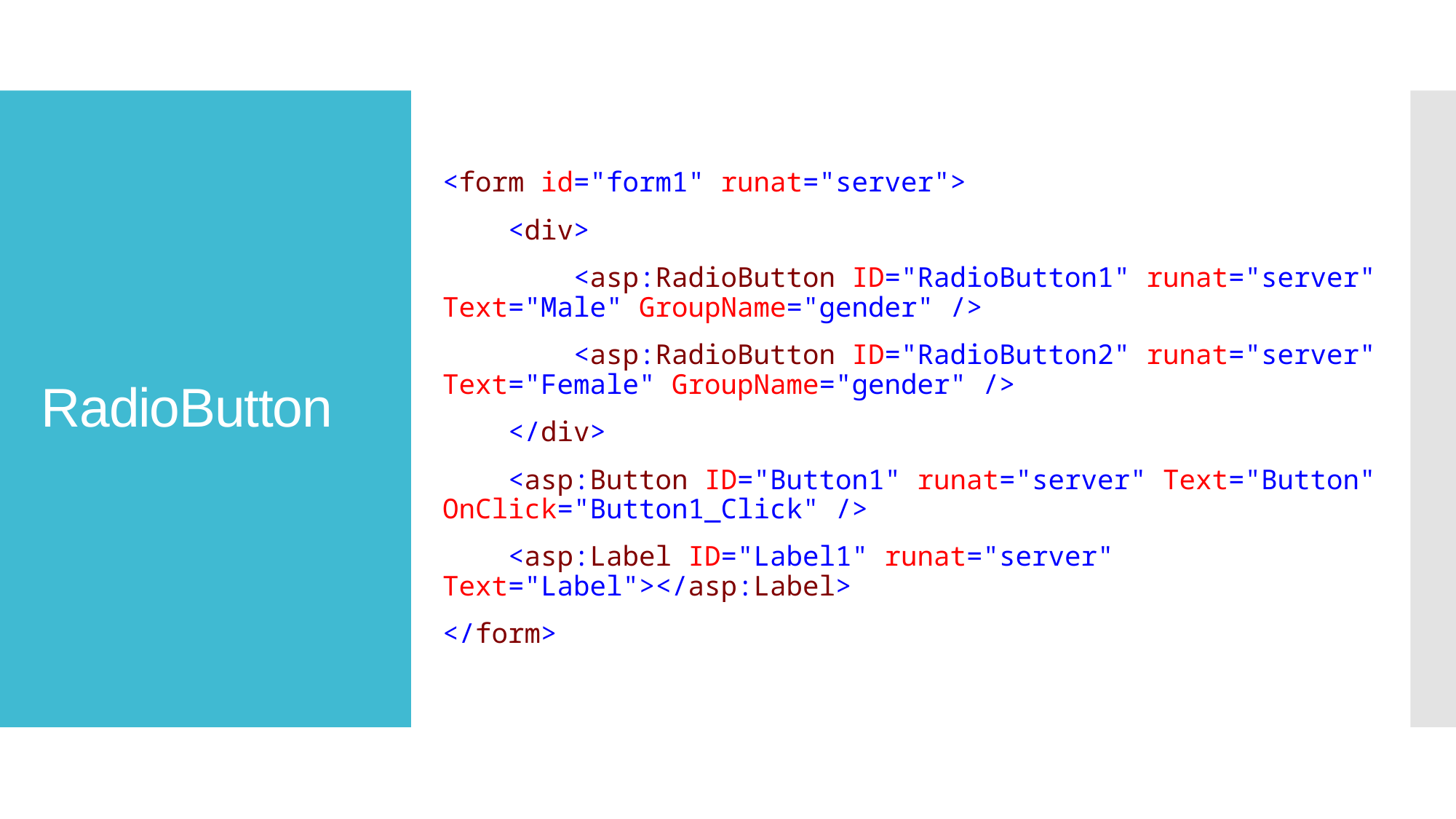

<form id="form1" runat="server">
    <div>
        <asp:RadioButton ID="RadioButton1" runat="server" Text="Male" GroupName="gender" />
        <asp:RadioButton ID="RadioButton2" runat="server" Text="Female" GroupName="gender" />
    </div>
    <asp:Button ID="Button1" runat="server" Text="Button" OnClick="Button1_Click" />
    <asp:Label ID="Label1" runat="server" Text="Label"></asp:Label>
</form>
# RadioButton